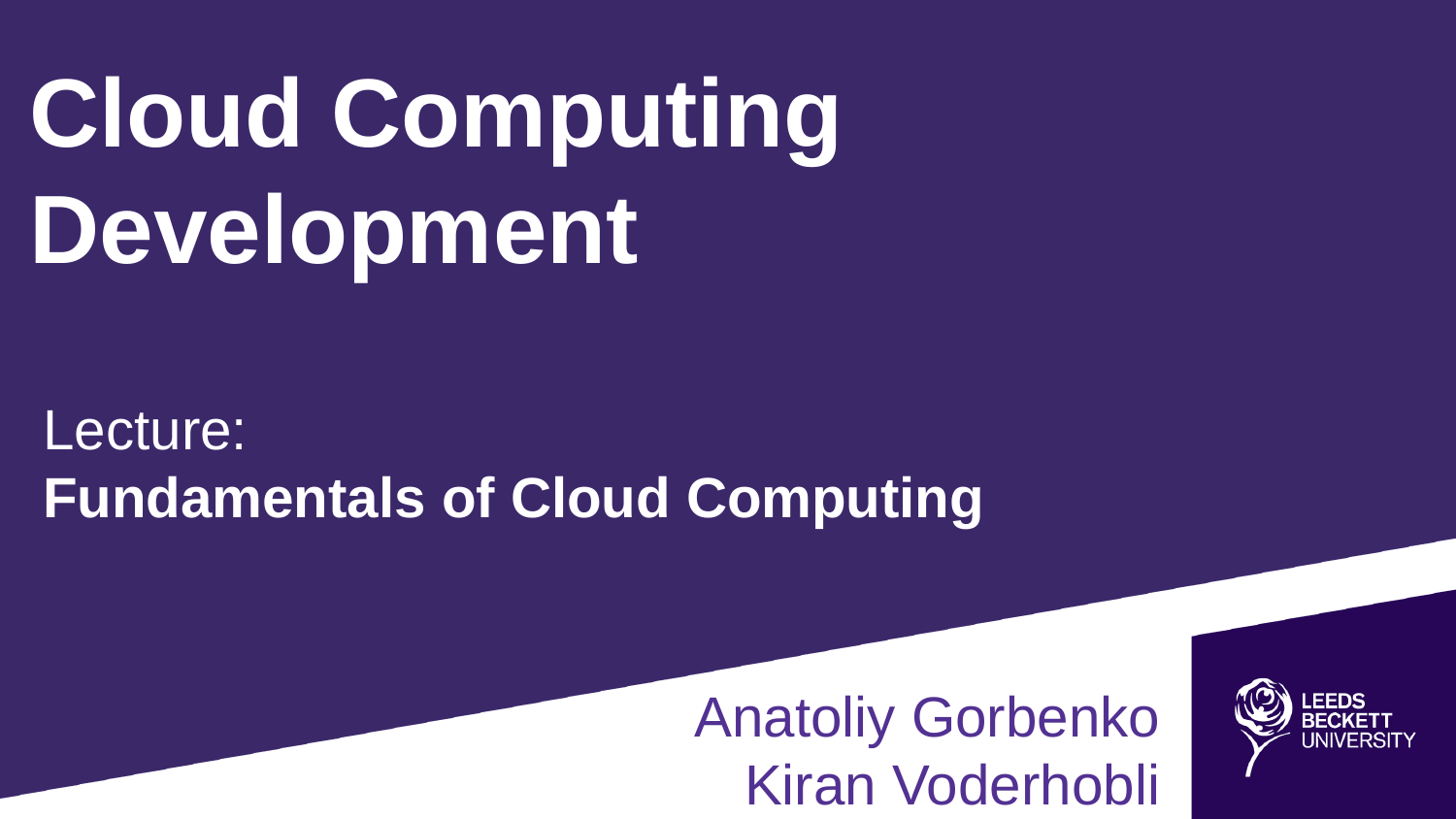

Cloud Computing Development
Lecture:
Fundamentals of Cloud Computing
Anatoliy Gorbenko
Kiran Voderhobli